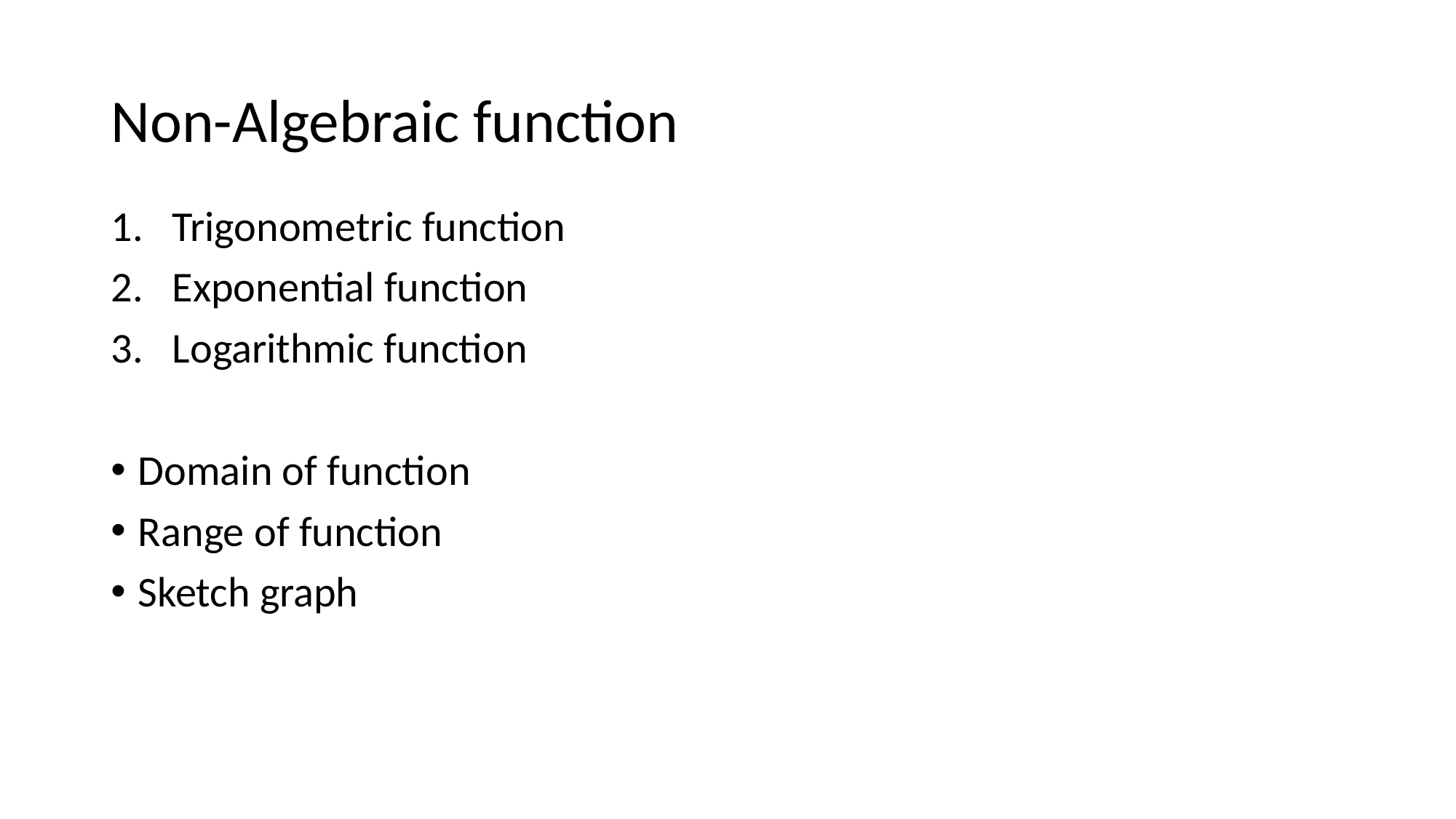

# Non-Algebraic function
Trigonometric function
Exponential function
Logarithmic function

Domain of function
Range of function
Sketch graph